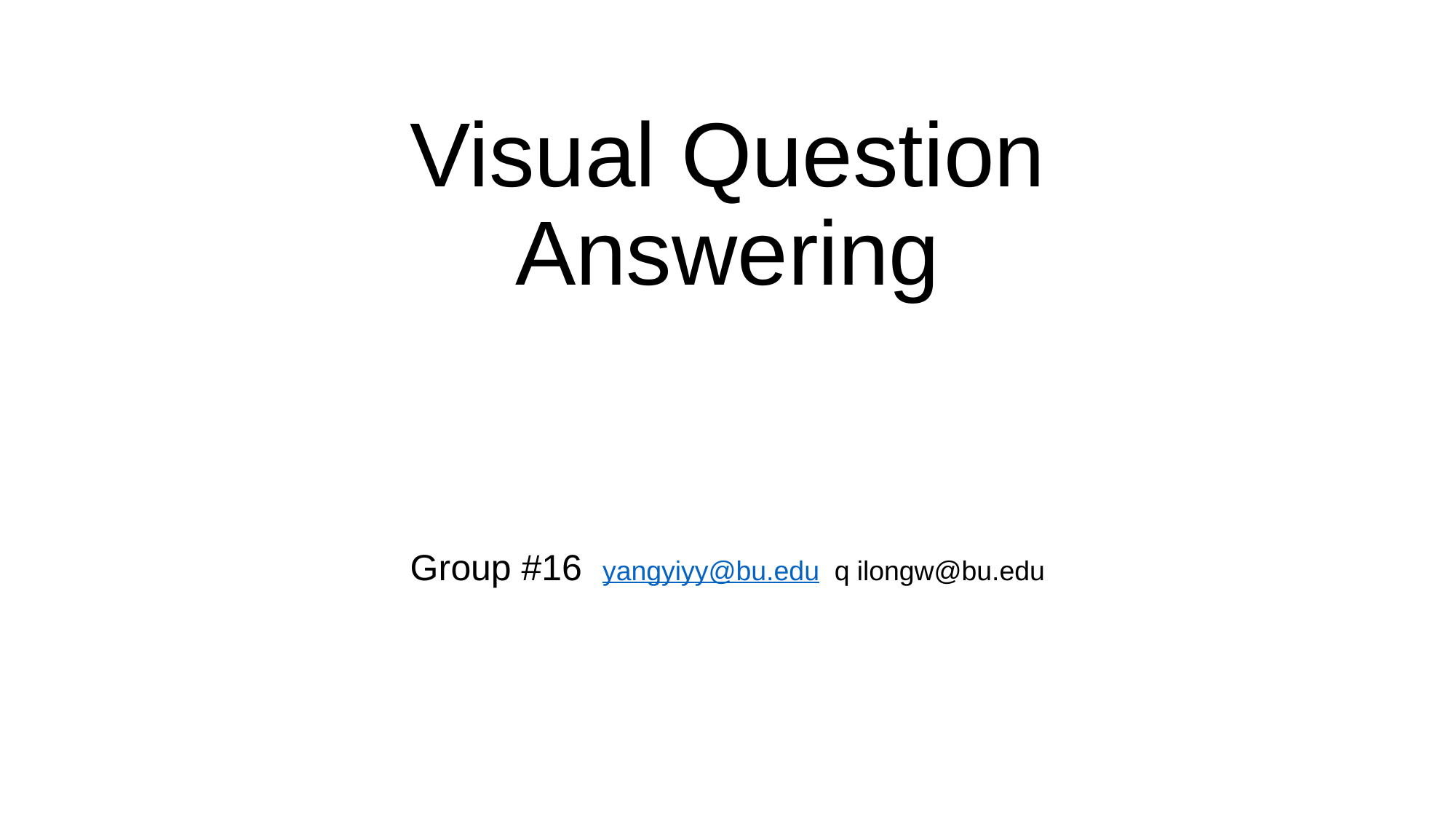

# Visual Question Answering

Group #16  yangyiyy@bu.edu  q ilongw@bu.edu